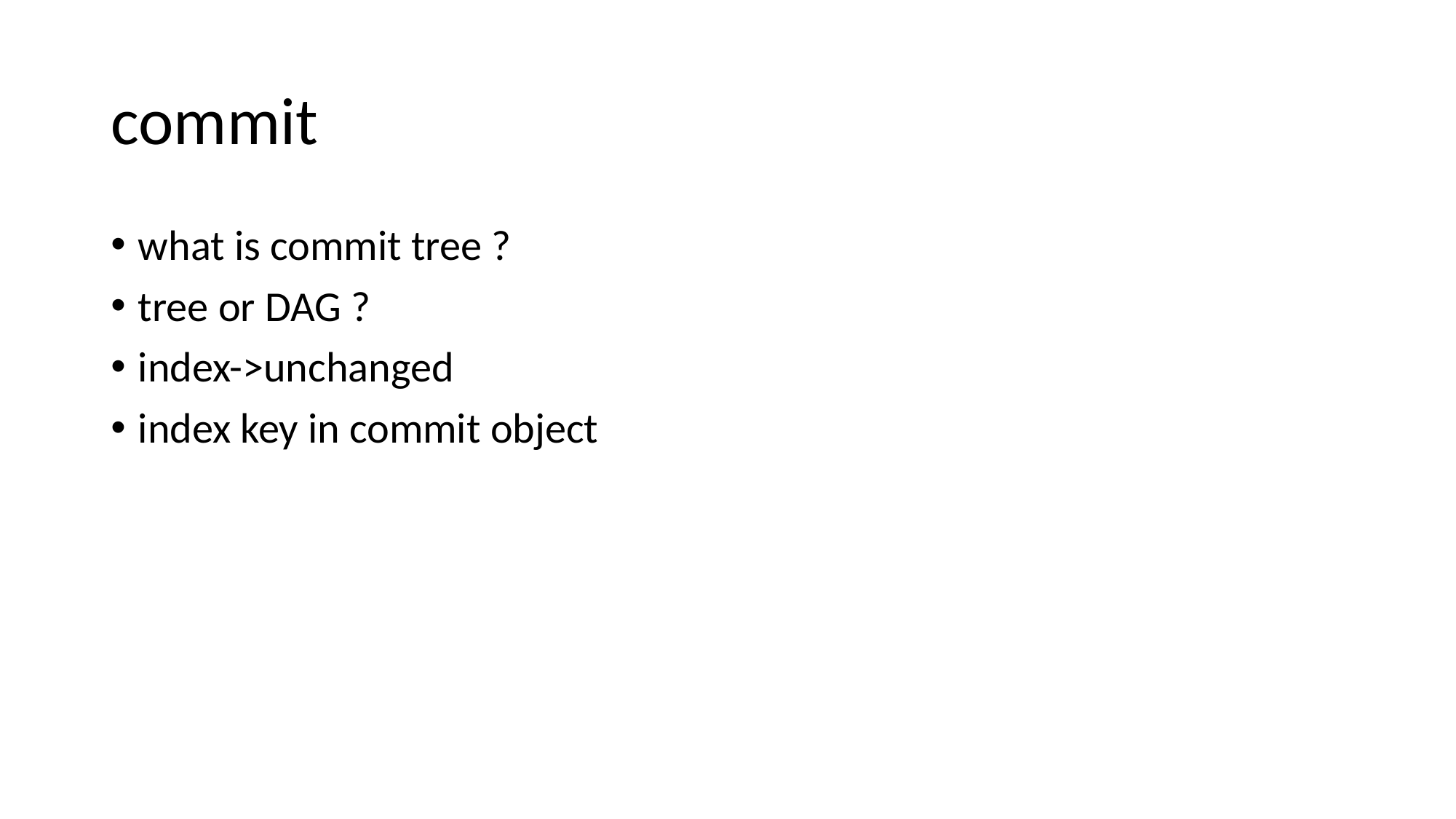

# commit
what is commit tree ?
tree or DAG ?
index->unchanged
index key in commit object